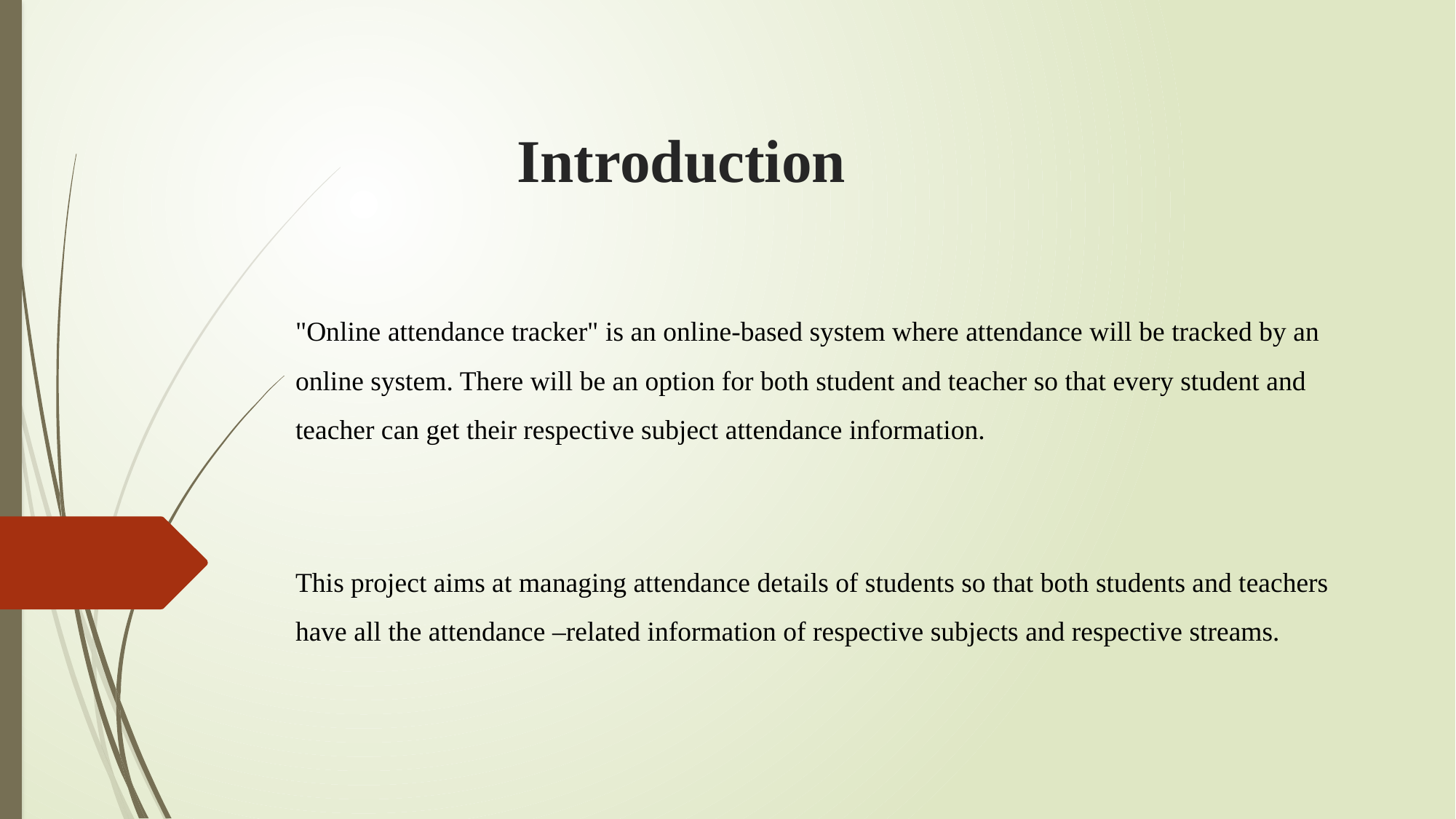

# Introduction
"Online attendance tracker" is an online-based system where attendance will be tracked by an online system. There will be an option for both student and teacher so that every student and teacher can get their respective subject attendance information.

This project aims at managing attendance details of students so that both students and teachers have all the attendance –related information of respective subjects and respective streams.